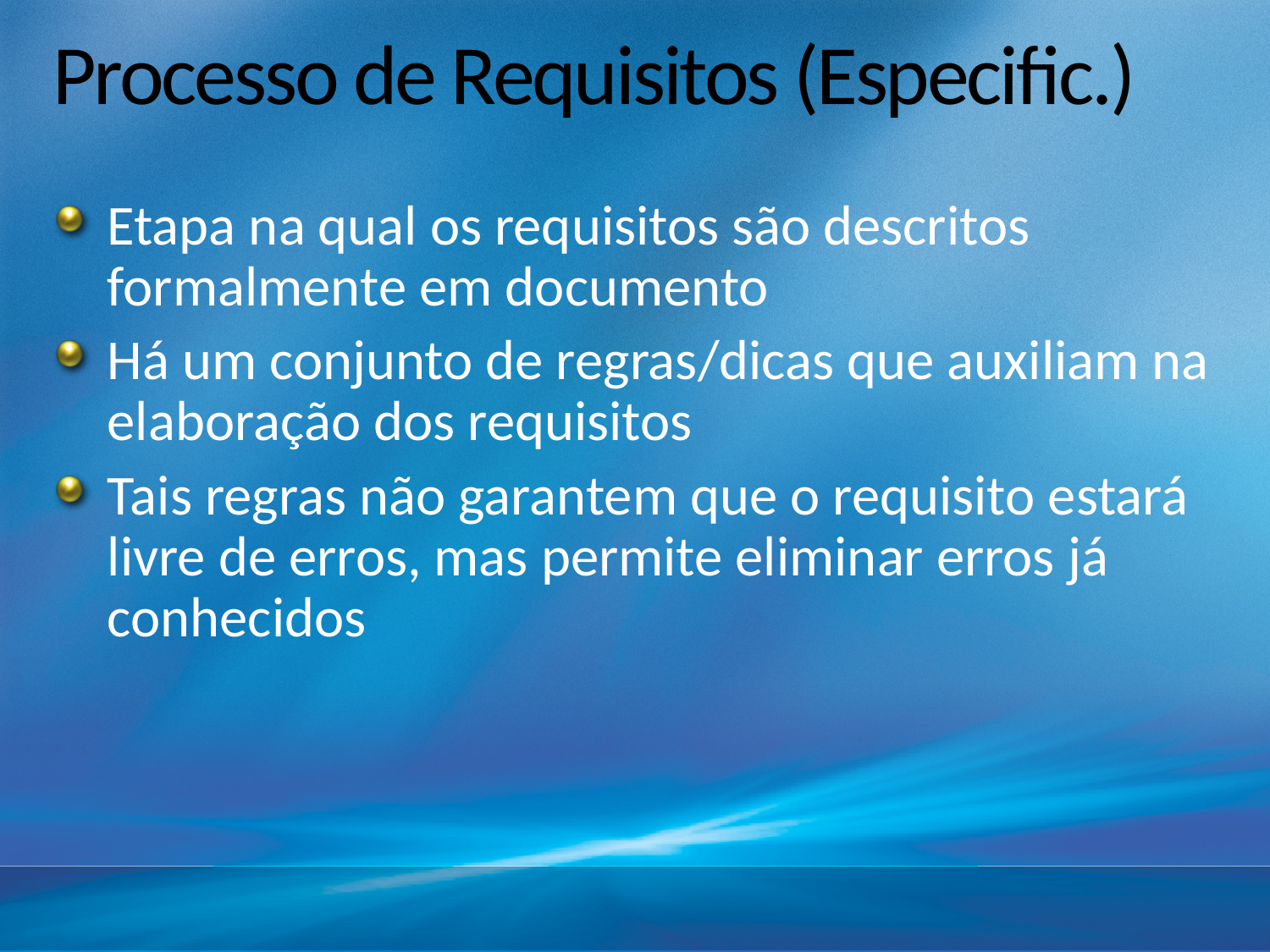

# Processo de Requisitos (Especific.)
Etapa na qual os requisitos são descritos formalmente em documento
Há um conjunto de regras/dicas que auxiliam na elaboração dos requisitos
Tais regras não garantem que o requisito estará livre de erros, mas permite eliminar erros já conhecidos